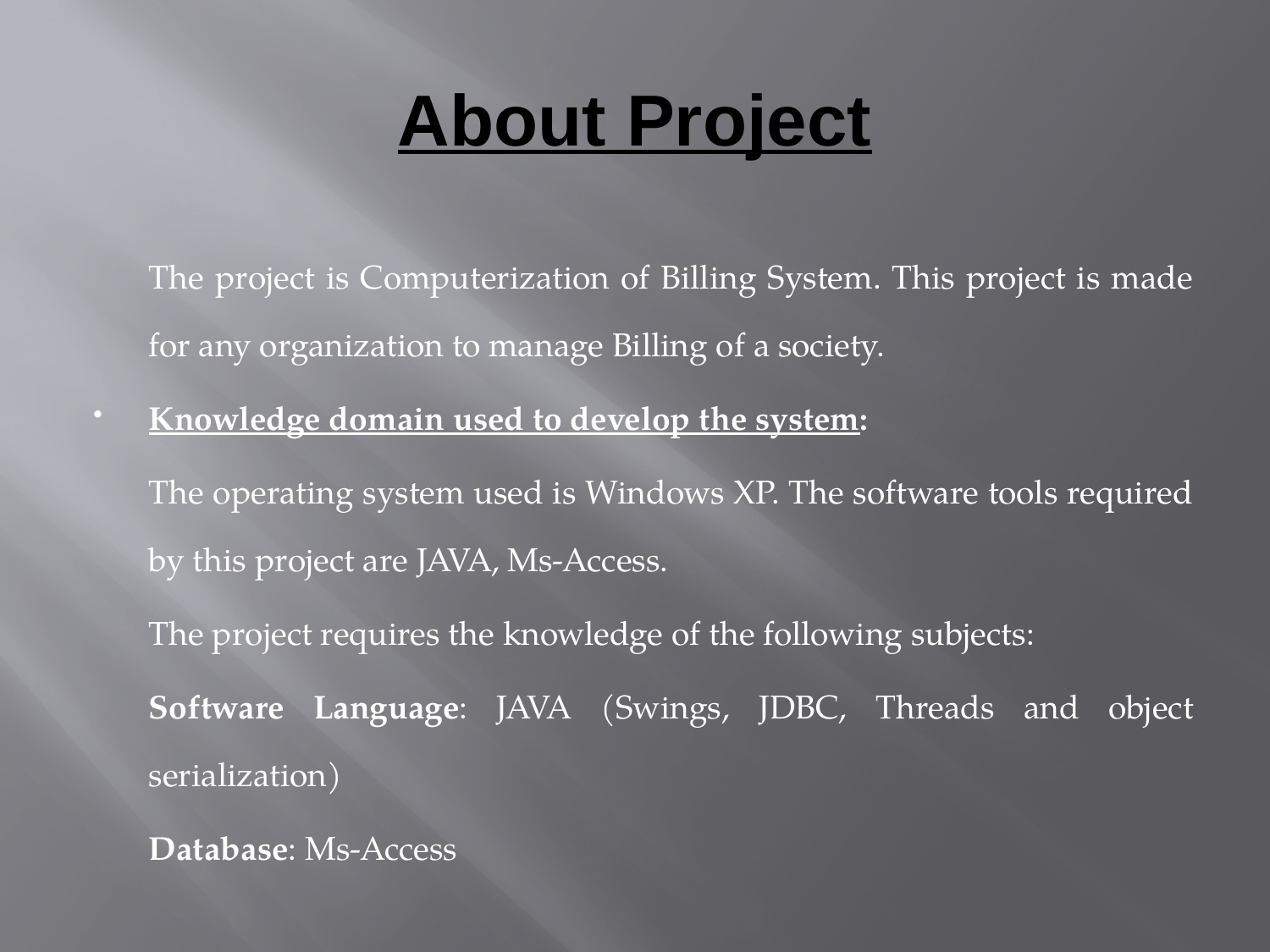

# About Project
	The project is Computerization of Billing System. This project is made for any organization to manage Billing of a society.
Knowledge domain used to develop the system:
	The operating system used is Windows XP. The software tools required by this project are JAVA, Ms-Access.
	The project requires the knowledge of the following subjects:
	Software Language: JAVA (Swings, JDBC, Threads and object serialization)
	Database: Ms-Access